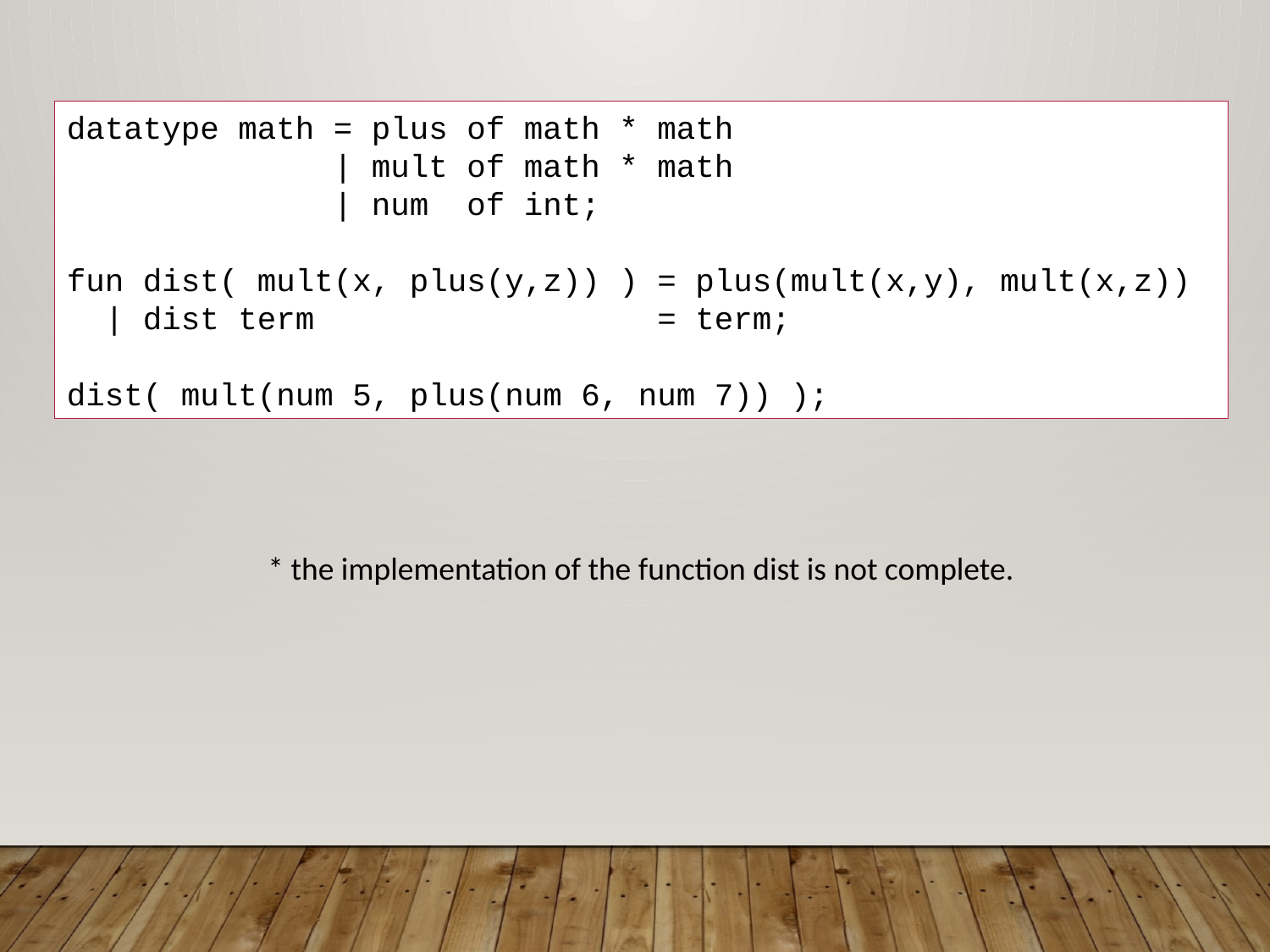

datatype math = plus of math * math
              | mult of math * math
              | num  of int;

fun dist( mult(x, plus(y,z)) ) = plus(mult(x,y), mult(x,z))
  | dist term                  = term;

dist( mult(num 5, plus(num 6, num 7)) );
* the implementation of the function dist is not complete.